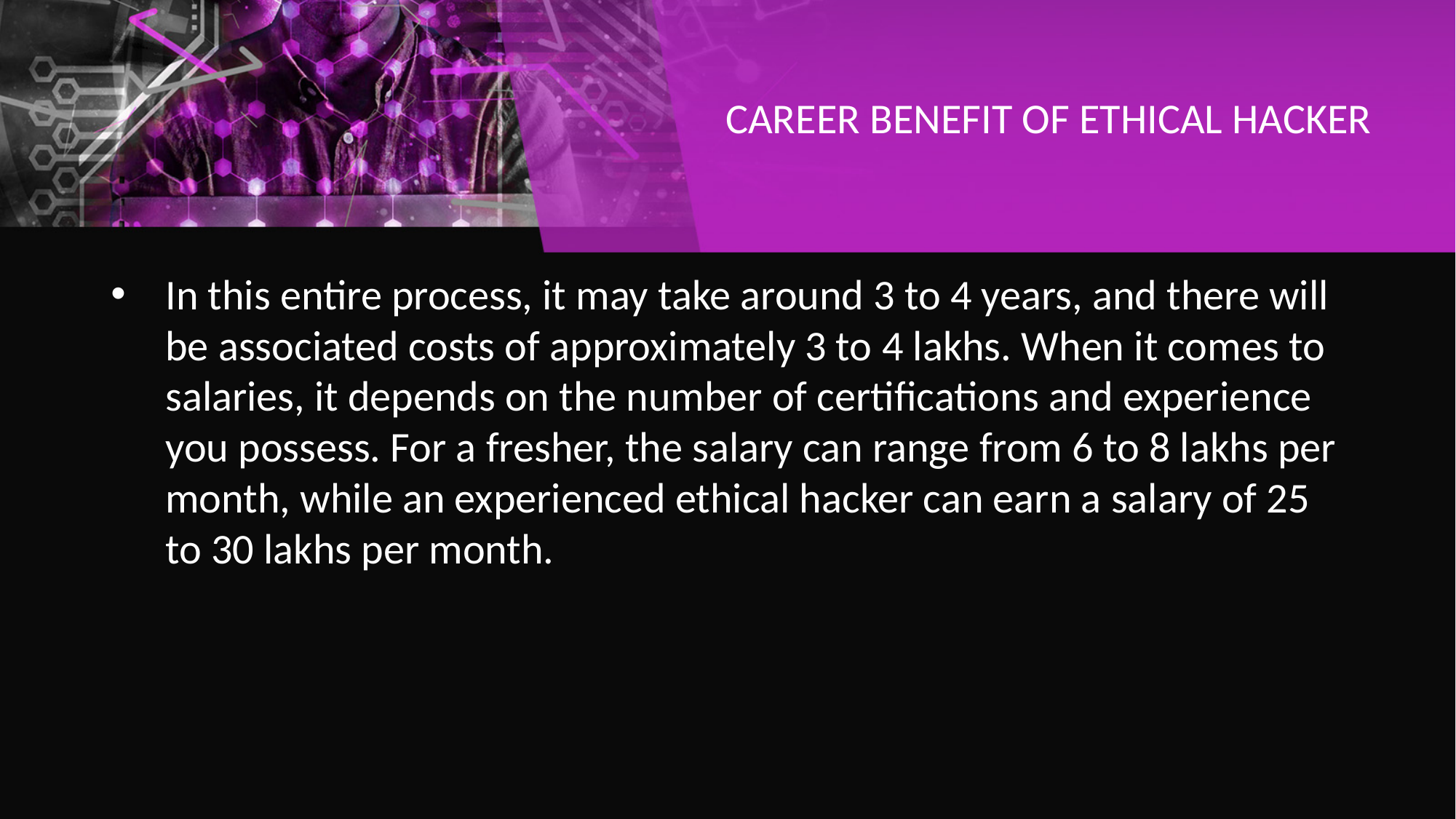

# CAREER BENEFIT OF ETHICAL HACKER
In this entire process, it may take around 3 to 4 years, and there will be associated costs of approximately 3 to 4 lakhs. When it comes to salaries, it depends on the number of certifications and experience you possess. For a fresher, the salary can range from 6 to 8 lakhs per month, while an experienced ethical hacker can earn a salary of 25 to 30 lakhs per month.